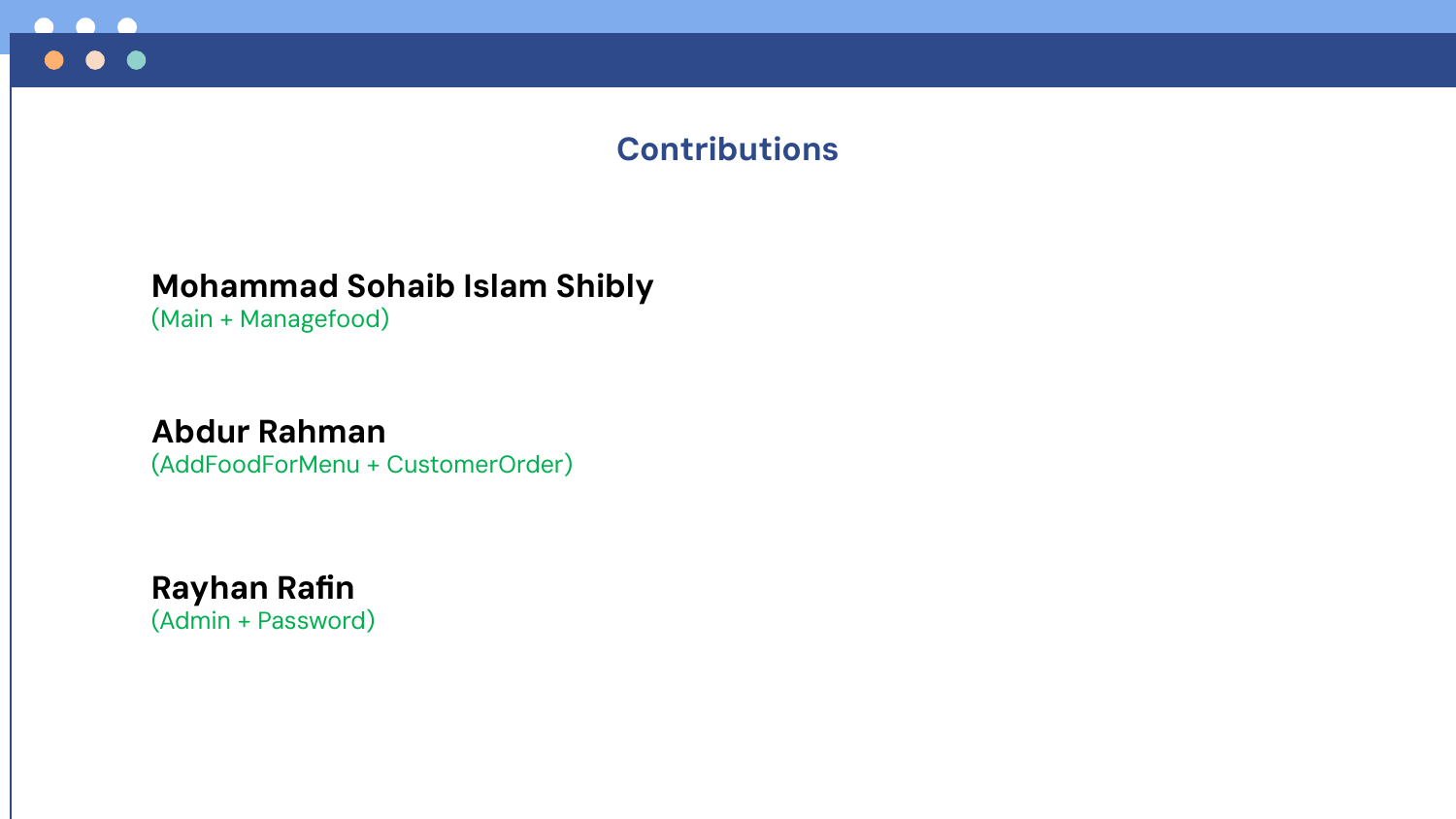

Contributions
Mohammad Sohaib Islam Shibly
(Main + Managefood)

Abdur Rahman
(AddFoodForMenu + CustomerOrder)

Rayhan Rafin
(Admin + Password)